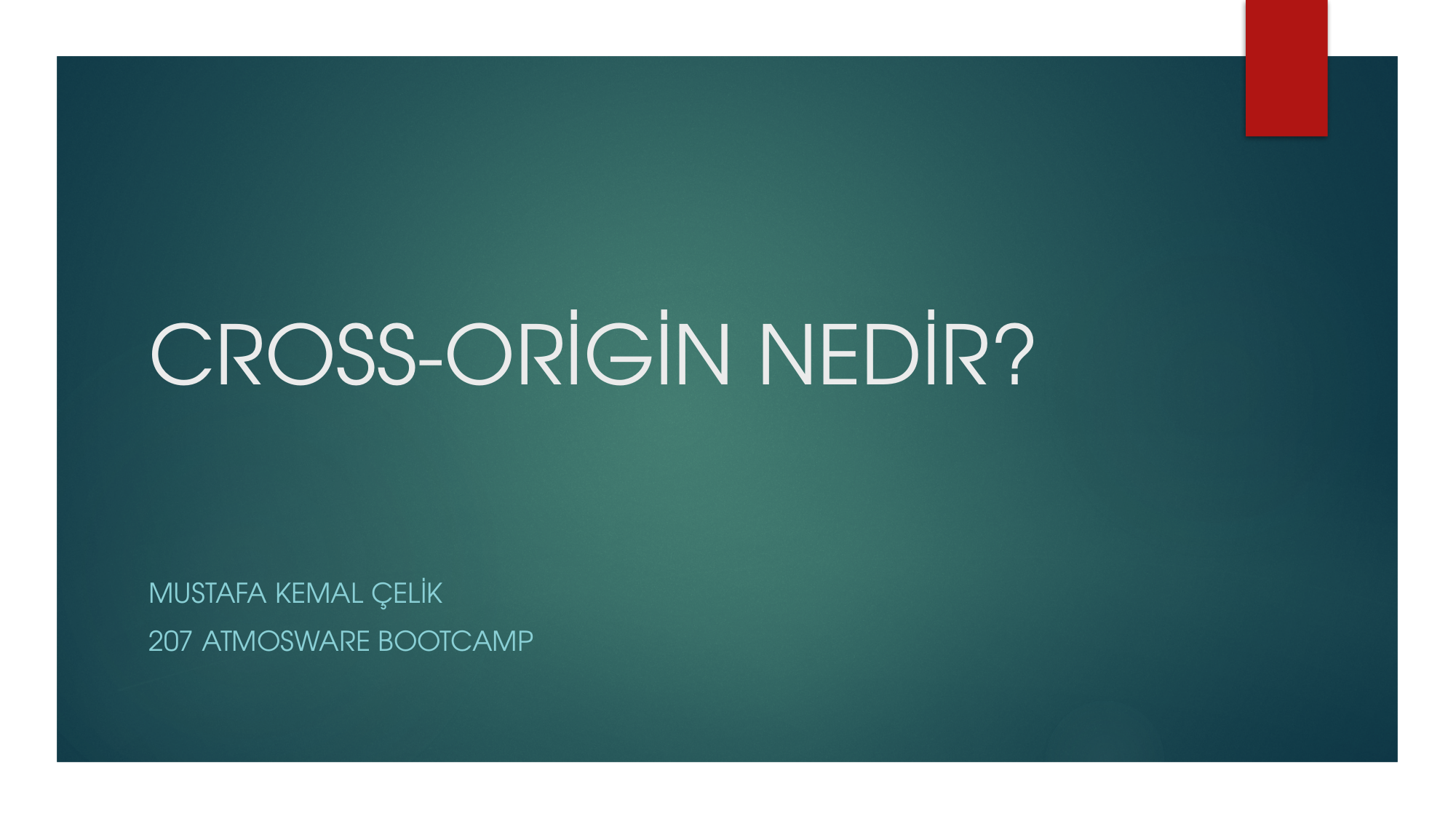

# CROSS-ORİGİN NEDİR?
MUSTAFA KEMAL ÇELİK
207 ATMOSWARE BOOTCAMP